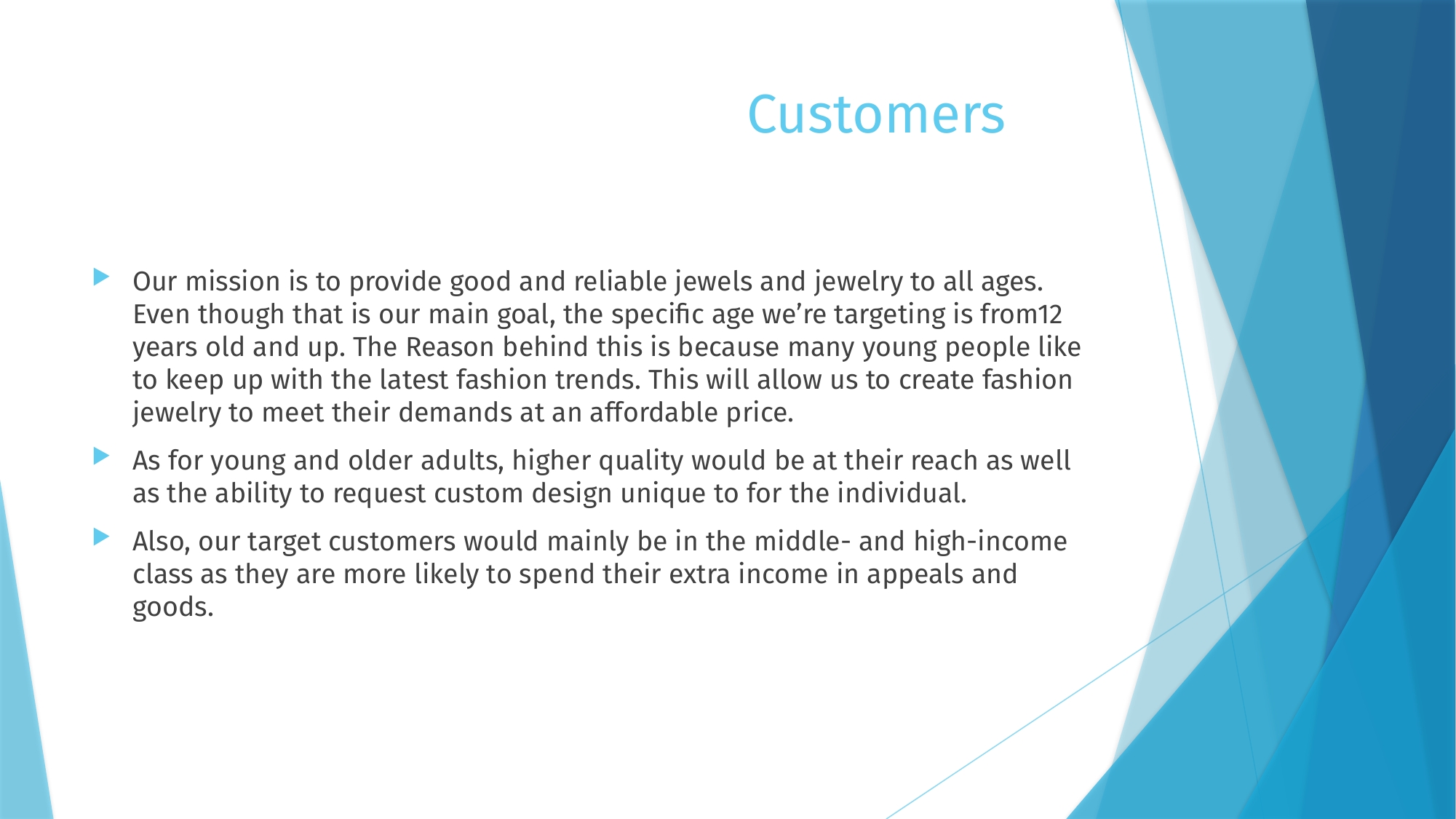

# Customers
Our mission is to provide good and reliable jewels and jewelry to all ages. Even though that is our main goal, the specific age we’re targeting is from12 years old and up. The Reason behind this is because many young people like to keep up with the latest fashion trends. This will allow us to create fashion jewelry to meet their demands at an affordable price.
As for young and older adults, higher quality would be at their reach as well as the ability to request custom design unique to for the individual.
Also, our target customers would mainly be in the middle- and high-income class as they are more likely to spend their extra income in appeals and goods.